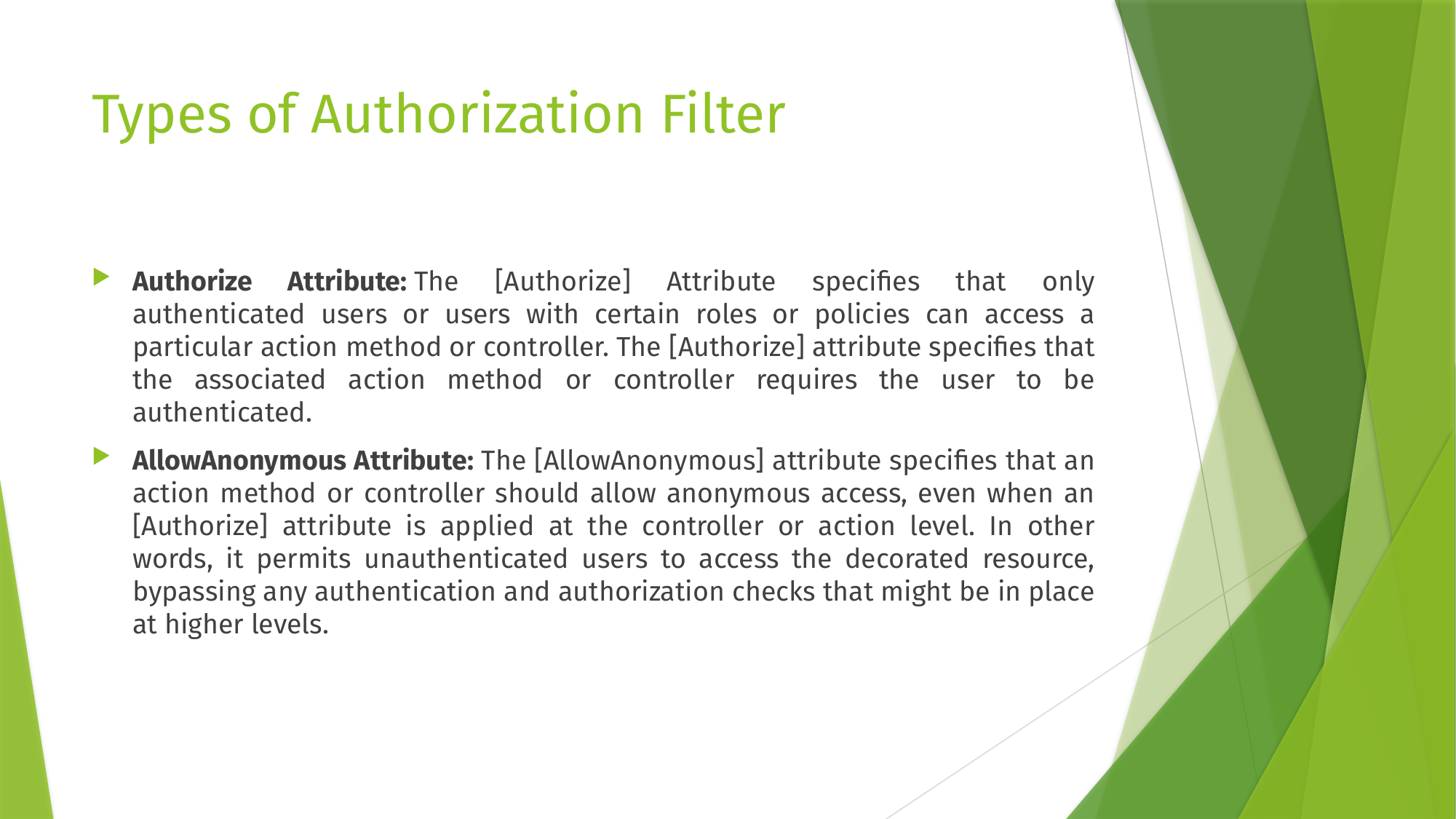

# Types of Authorization Filter
Authorize Attribute: The [Authorize] Attribute specifies that only authenticated users or users with certain roles or policies can access a particular action method or controller. The [Authorize] attribute specifies that the associated action method or controller requires the user to be authenticated.
AllowAnonymous Attribute: The [AllowAnonymous] attribute specifies that an action method or controller should allow anonymous access, even when an [Authorize] attribute is applied at the controller or action level. In other words, it permits unauthenticated users to access the decorated resource, bypassing any authentication and authorization checks that might be in place at higher levels.